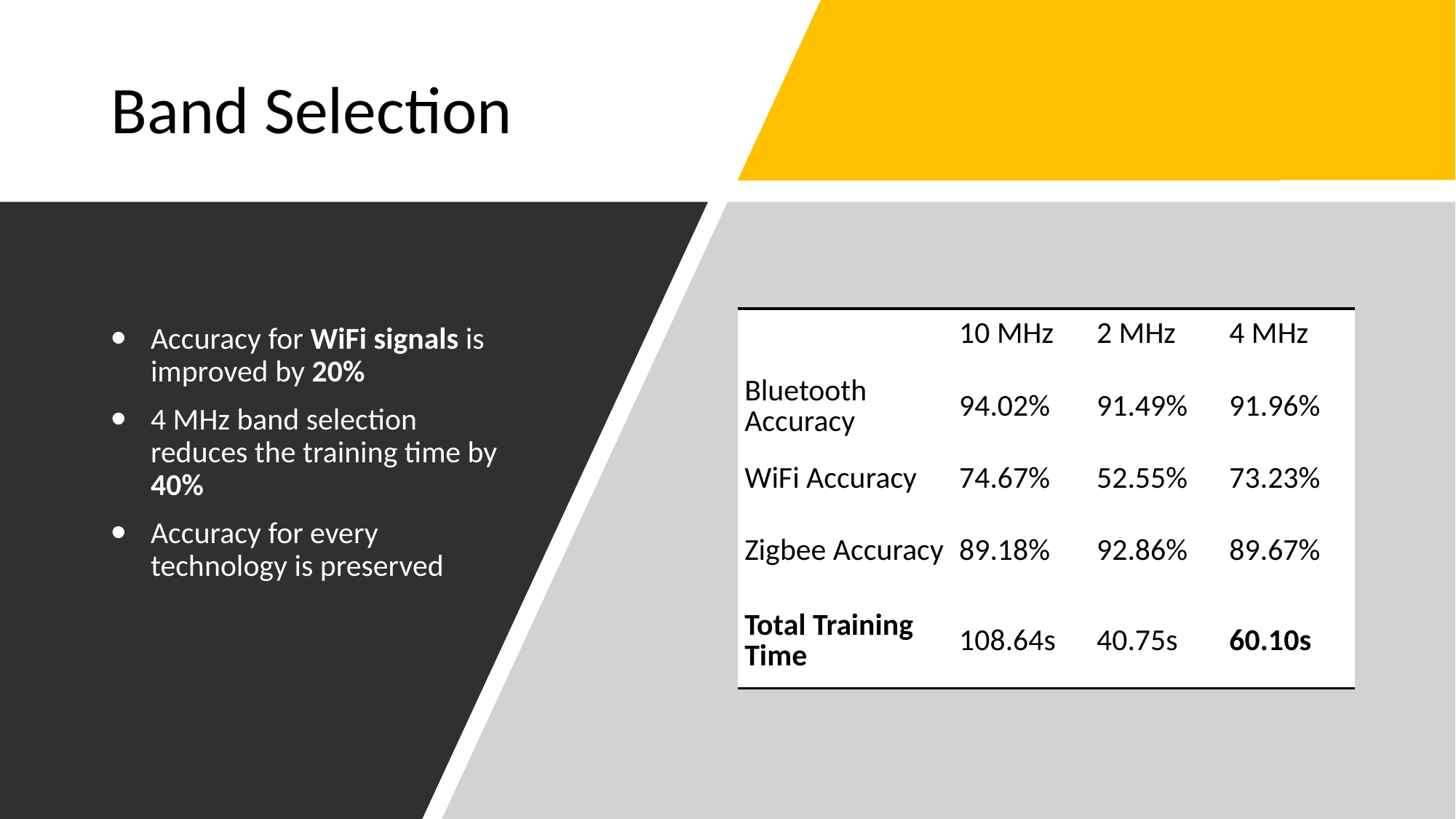

# Band Selection

Accuracy for WiFi signals is improved by 20%
4 MHz band selection reduces the training time by 40%
Accuracy for every technology is preserved

|  | 10 MHz | 2 MHz | 4 MHz |
| --- | --- | --- | --- |
| Bluetooth Accuracy | 94.02% | 91.49% | 91.96% |
| WiFi Accuracy | 74.67% | 52.55% | 73.23% |
| Zigbee Accuracy | 89.18% | 92.86% | 89.67% |
| Total Training Time | 108.64s | 40.75s | 60.10s |